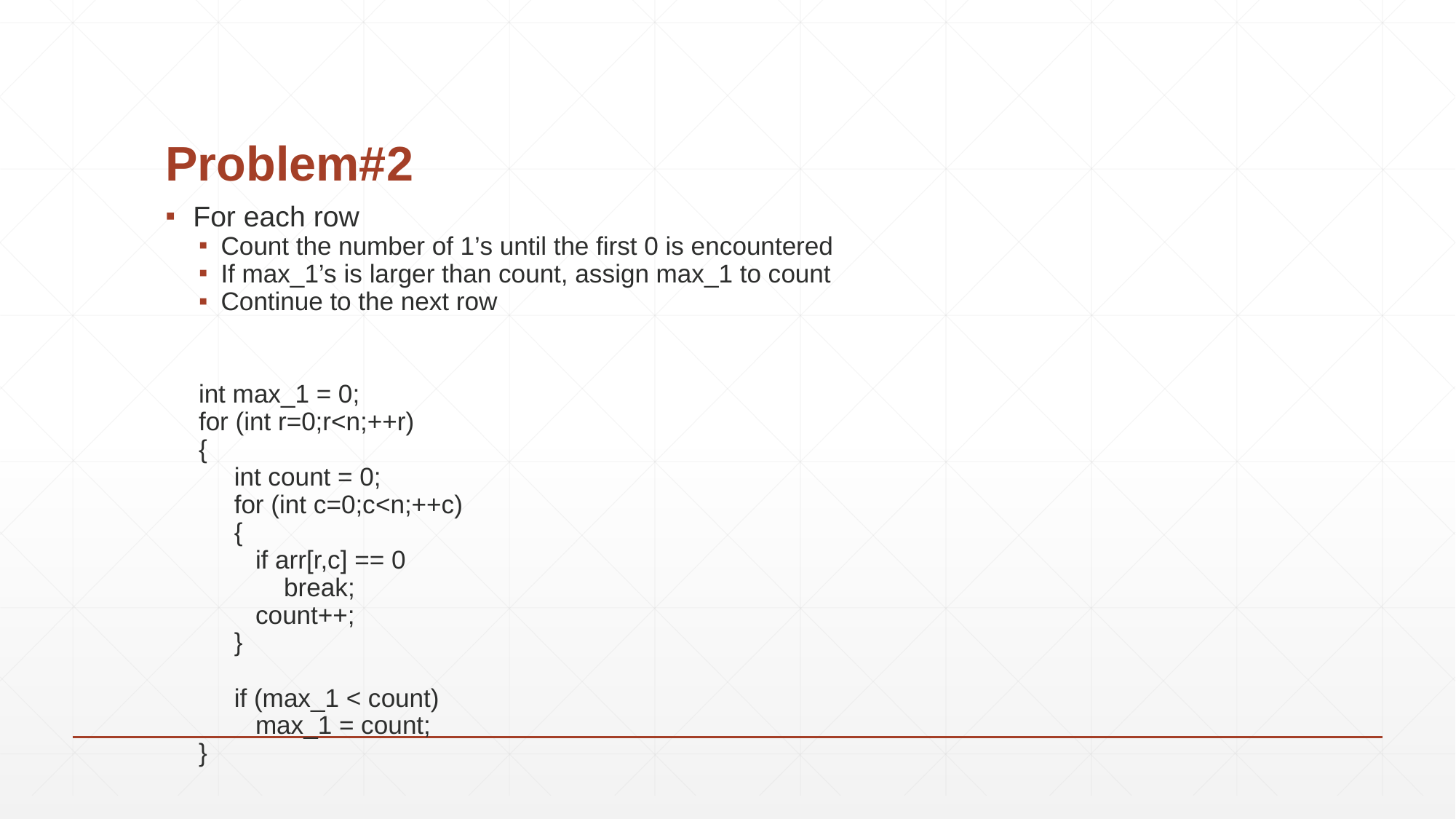

# Problem#2
For each row
Count the number of 1’s until the first 0 is encountered
If max_1’s is larger than count, assign max_1 to count
Continue to the next row

int max_1 = 0;
for (int r=0;r<n;++r)
{
     int count = 0;
     for (int c=0;c<n;++c)
     {
        if arr[r,c] == 0
            break;
        count++;
     }

     if (max_1 < count)
        max_1 = count;
}